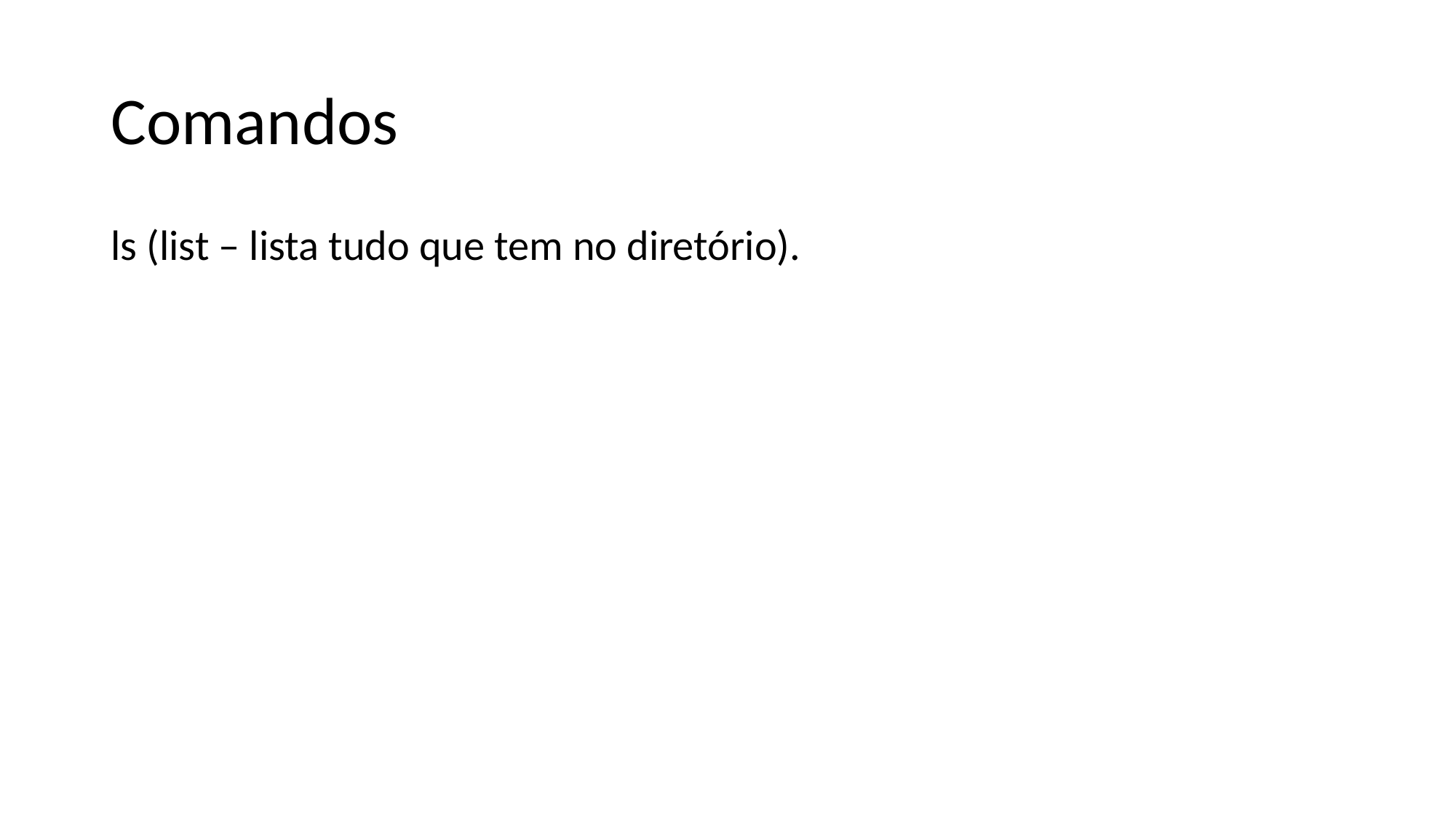

# Comandos
ls (list – lista tudo que tem no diretório).